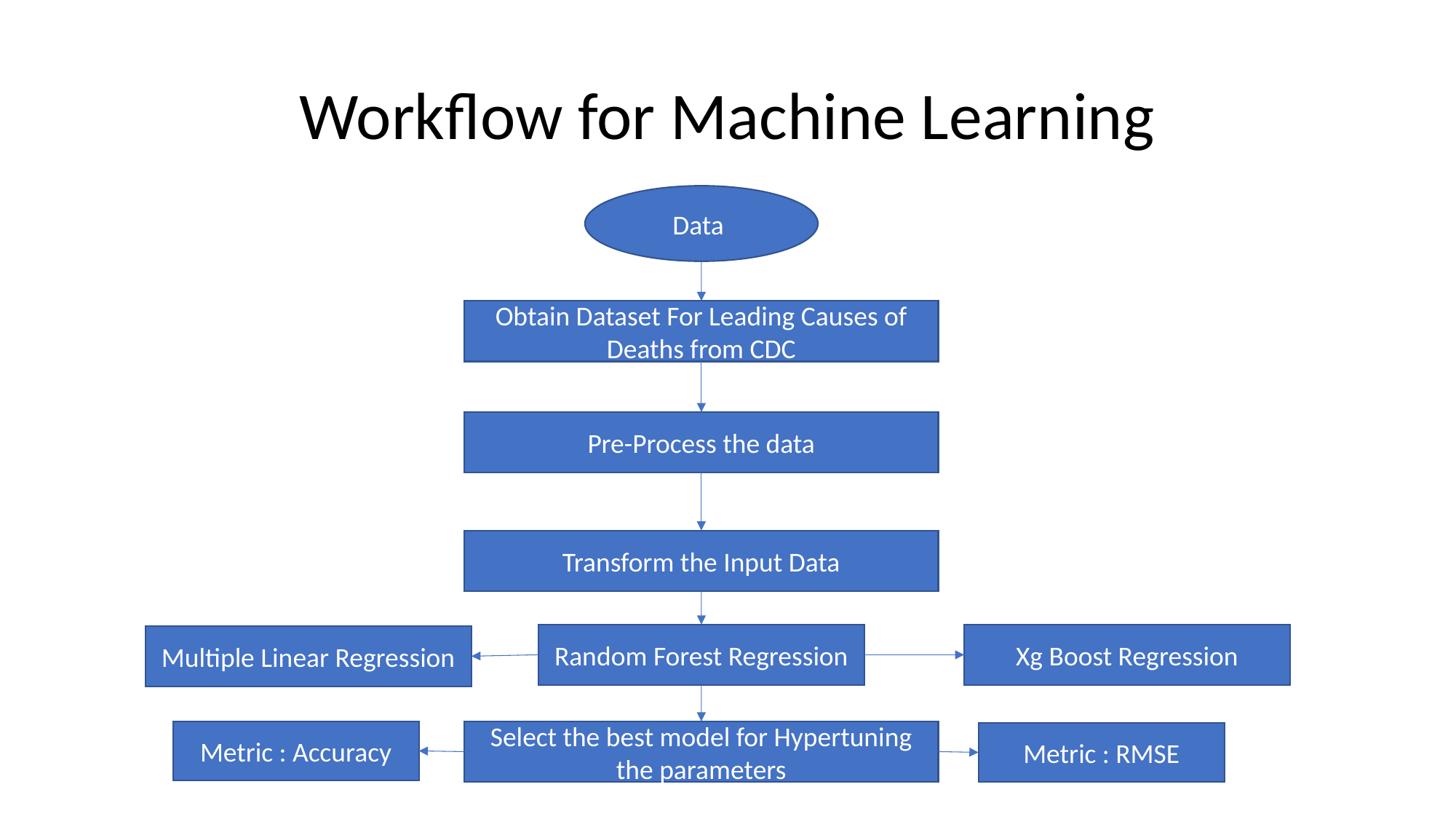

# Workflow for Machine Learning
Data
Obtain Dataset For Leading Causes of Deaths from CDC
Pre-Process the data
Transform the Input Data
Random Forest Regression
Xg Boost Regression
Multiple Linear Regression
Metric : Accuracy
Select the best model for Hypertuning the parameters
Metric : RMSE